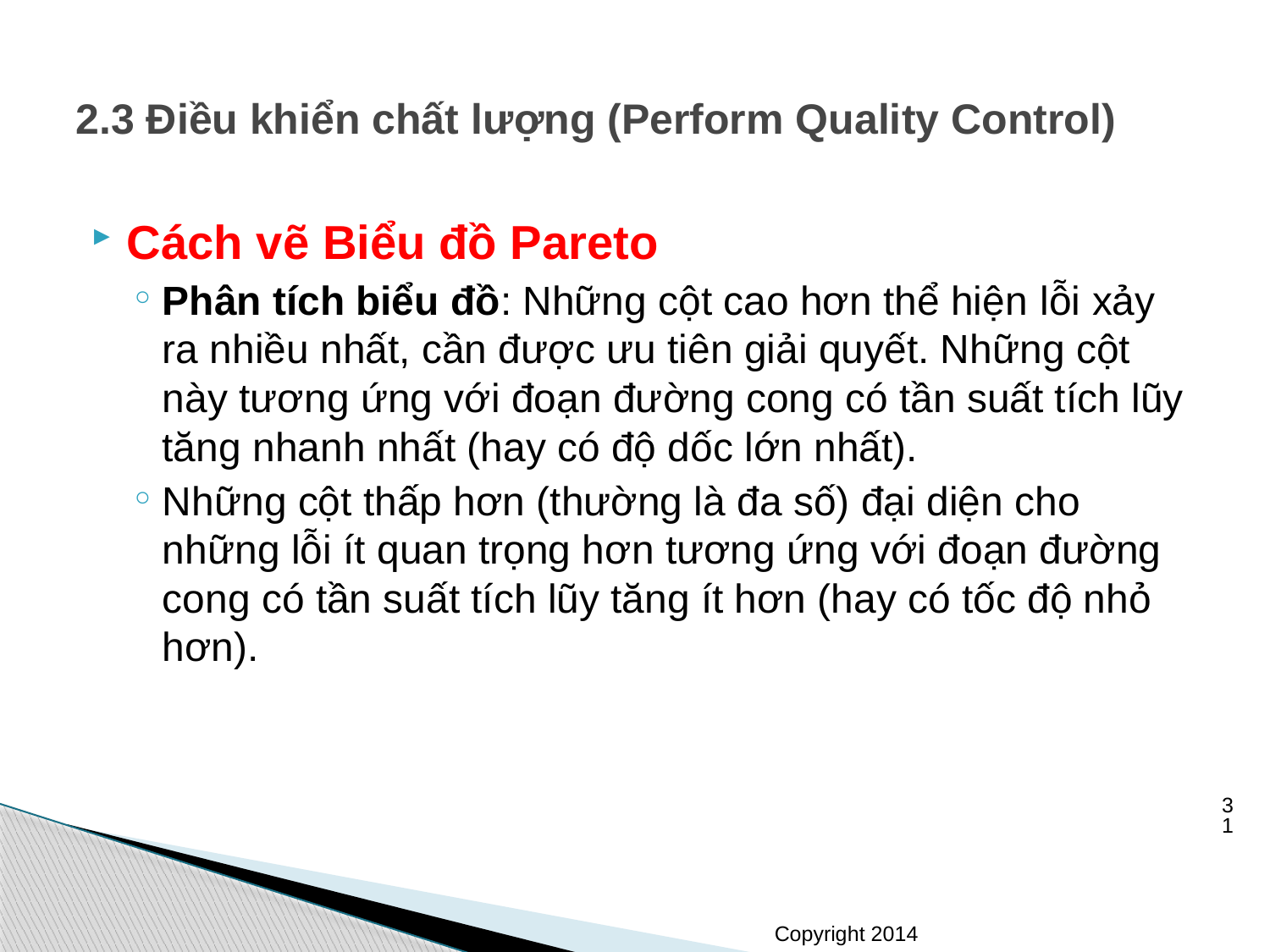

# 2.3 Điều khiển chất lượng (Perform Quality Control)
Cách vẽ Biểu đồ Pareto
Phân tích biểu đồ: Những cột cao hơn thể hiện lỗi xảy ra nhiều nhất, cần được ưu tiên giải quyết. Những cột này tương ứng với đoạn đường cong có tần suất tích lũy tăng nhanh nhất (hay có độ dốc lớn nhất).
Những cột thấp hơn (thường là đa số) đại diện cho những lỗi ít quan trọng hơn tương ứng với đoạn đường cong có tần suất tích lũy tăng ít hơn (hay có tốc độ nhỏ hơn).

31